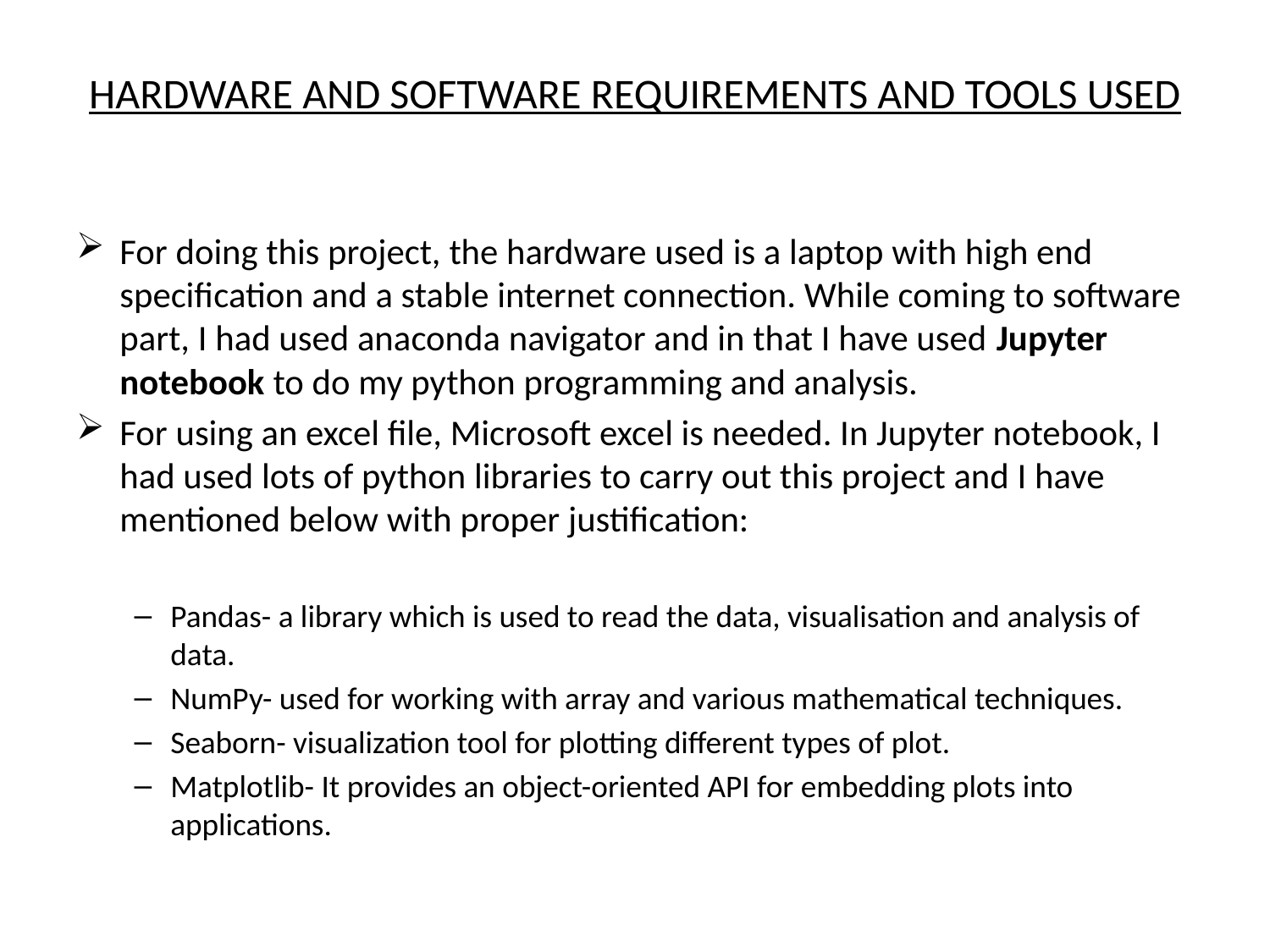

# HARDWARE AND SOFTWARE REQUIREMENTS AND TOOLS USED
For doing this project, the hardware used is a laptop with high end specification and a stable internet connection. While coming to software part, I had used anaconda navigator and in that I have used Jupyter notebook to do my python programming and analysis.
For using an excel file, Microsoft excel is needed. In Jupyter notebook, I had used lots of python libraries to carry out this project and I have mentioned below with proper justification:

Pandas- a library which is used to read the data, visualisation and analysis of data.
NumPy- used for working with array and various mathematical techniques.
Seaborn- visualization tool for plotting different types of plot.
Matplotlib- It provides an object-oriented API for embedding plots into applications.